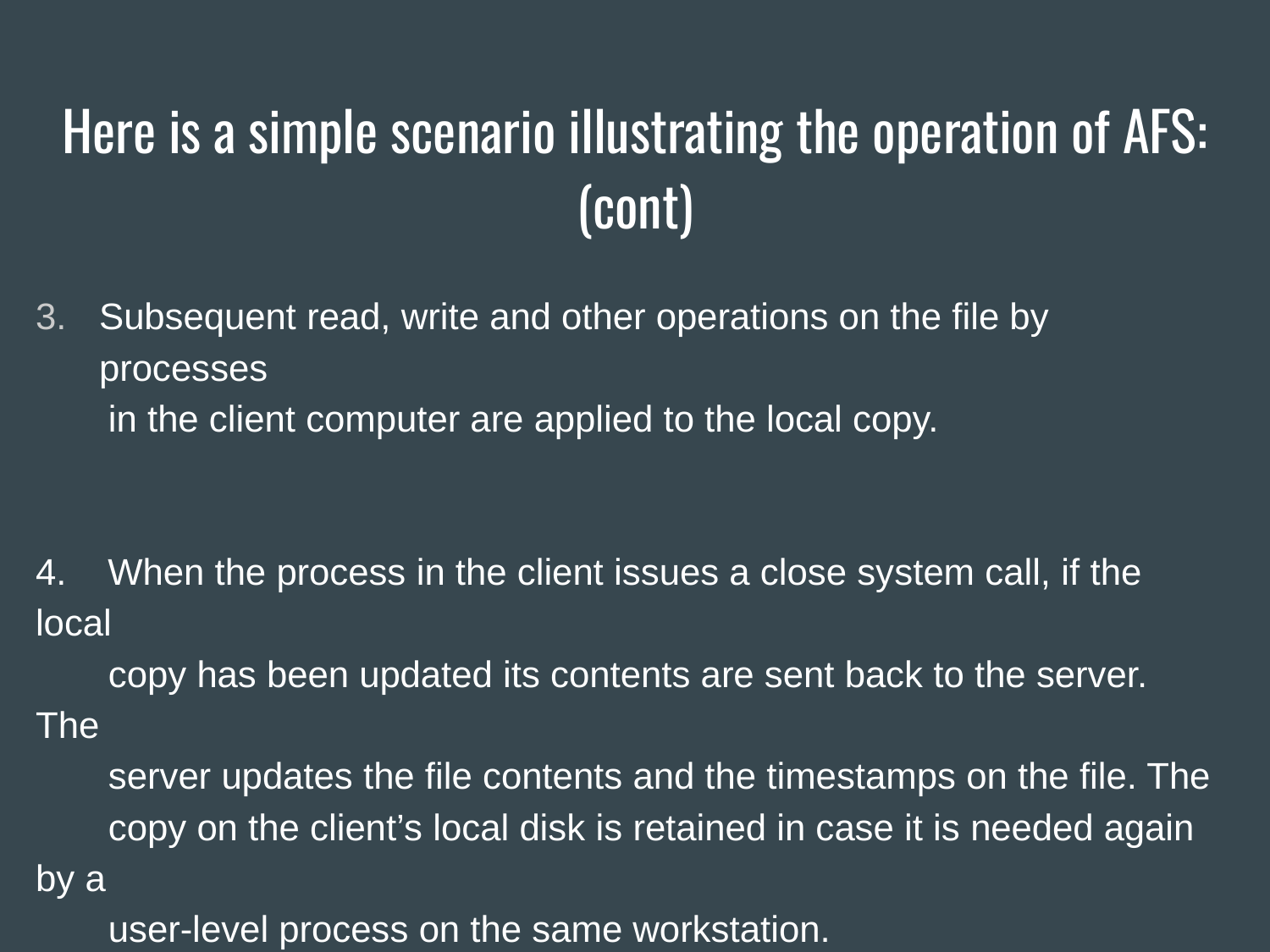

# Here is a simple scenario illustrating the operation of AFS:
(cont)

Subsequent read, write and other operations on the file by 	processes
       in the client computer are applied to the local copy.

4.    When the process in the client issues a close system call, if the local
       copy has been updated its contents are sent back to the server. The
       server updates the file contents and the timestamps on the file. The
       copy on the client’s local disk is retained in case it is needed again by a
       user-level process on the same workstation.